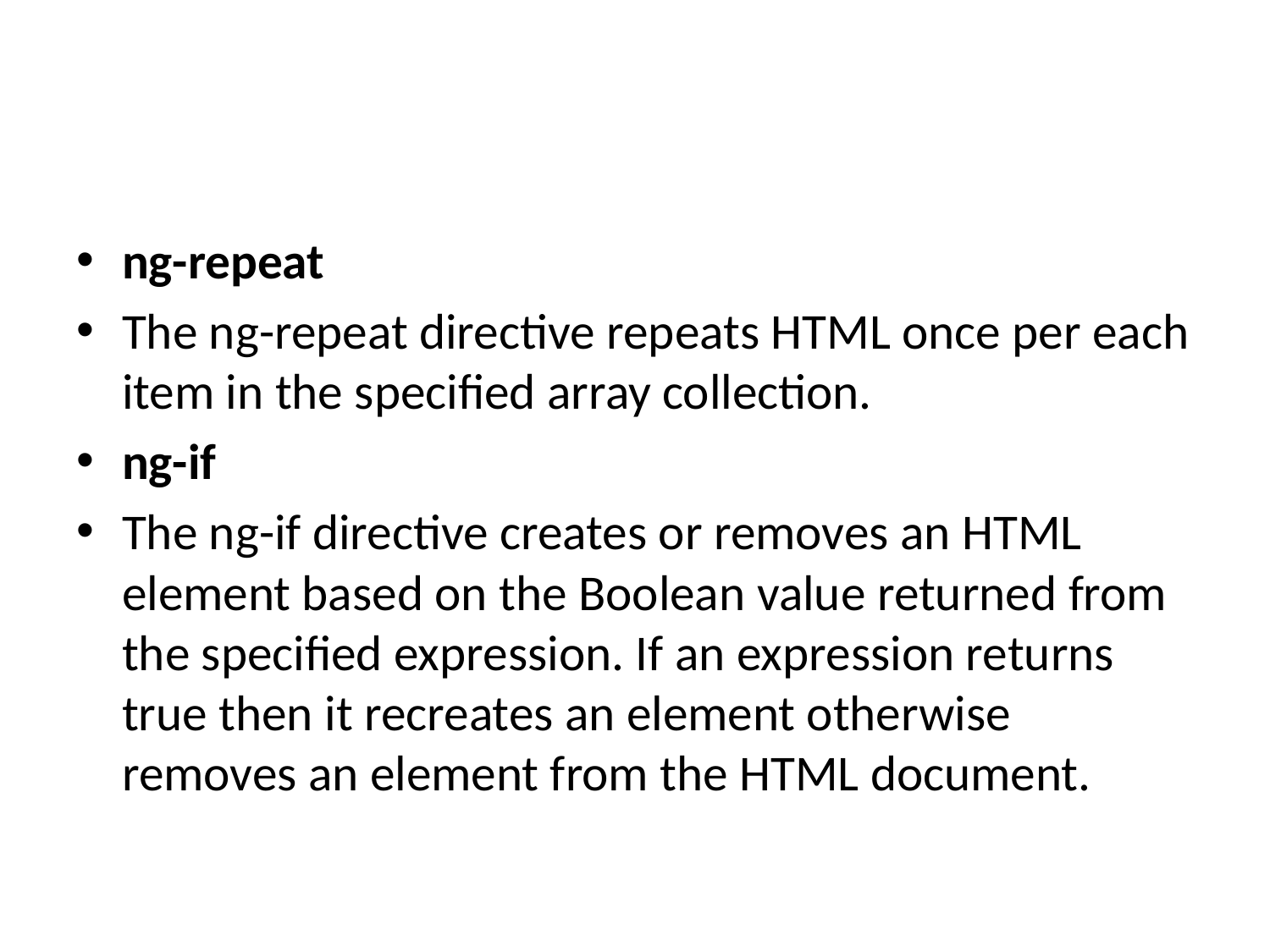

ng-repeat
The ng-repeat directive repeats HTML once per each item in the specified array collection.
ng-if
The ng-if directive creates or removes an HTML element based on the Boolean value returned from the specified expression. If an expression returns true then it recreates an element otherwise removes an element from the HTML document.